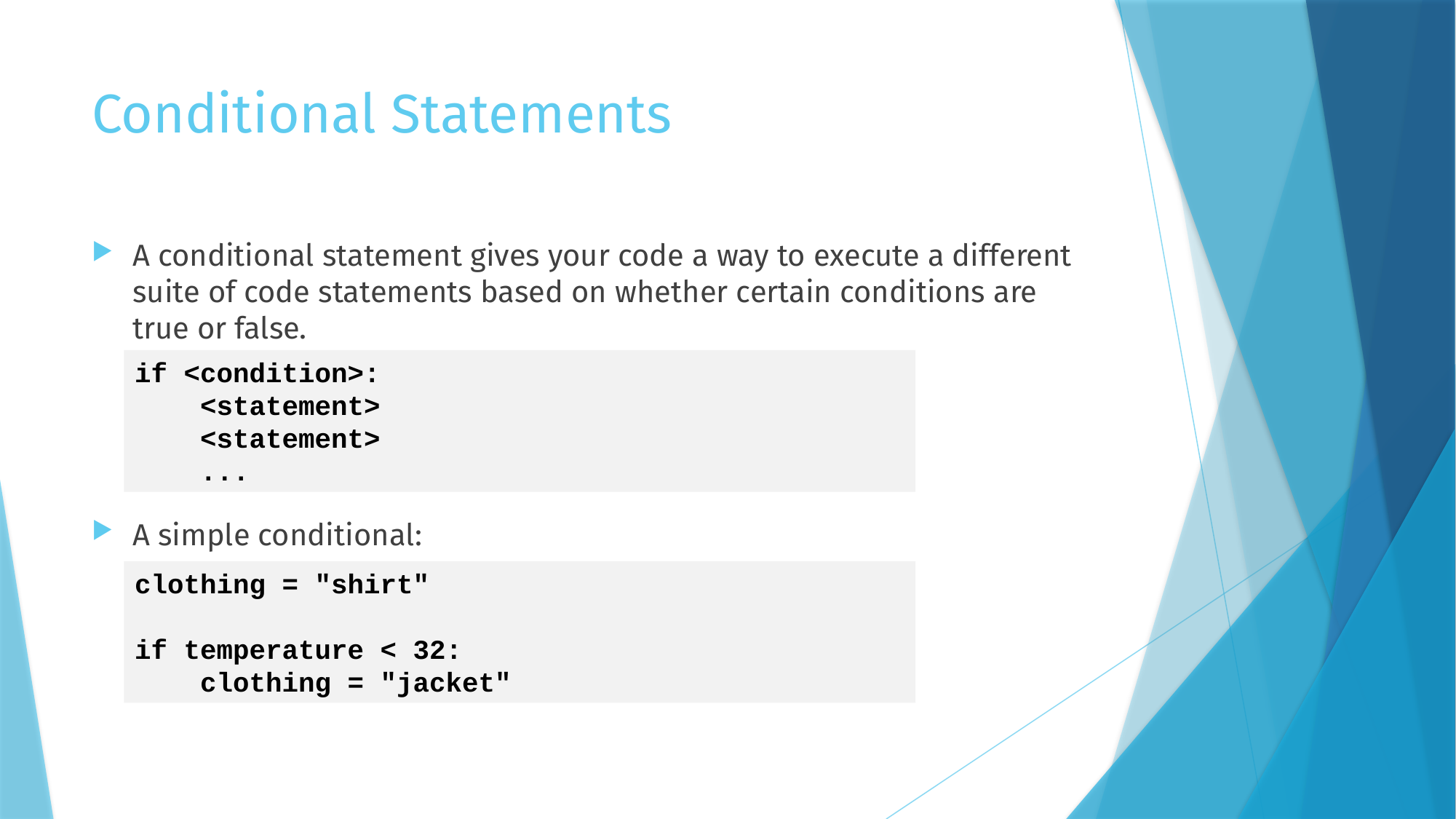

# Conditional Statements
A conditional statement gives your code a way to execute a different suite of code statements based on whether certain conditions are true or false.

A simple conditional:
if <condition>:
    <statement>
    <statement>
    ...
clothing = "shirt"

if temperature < 32:
    clothing = "jacket"